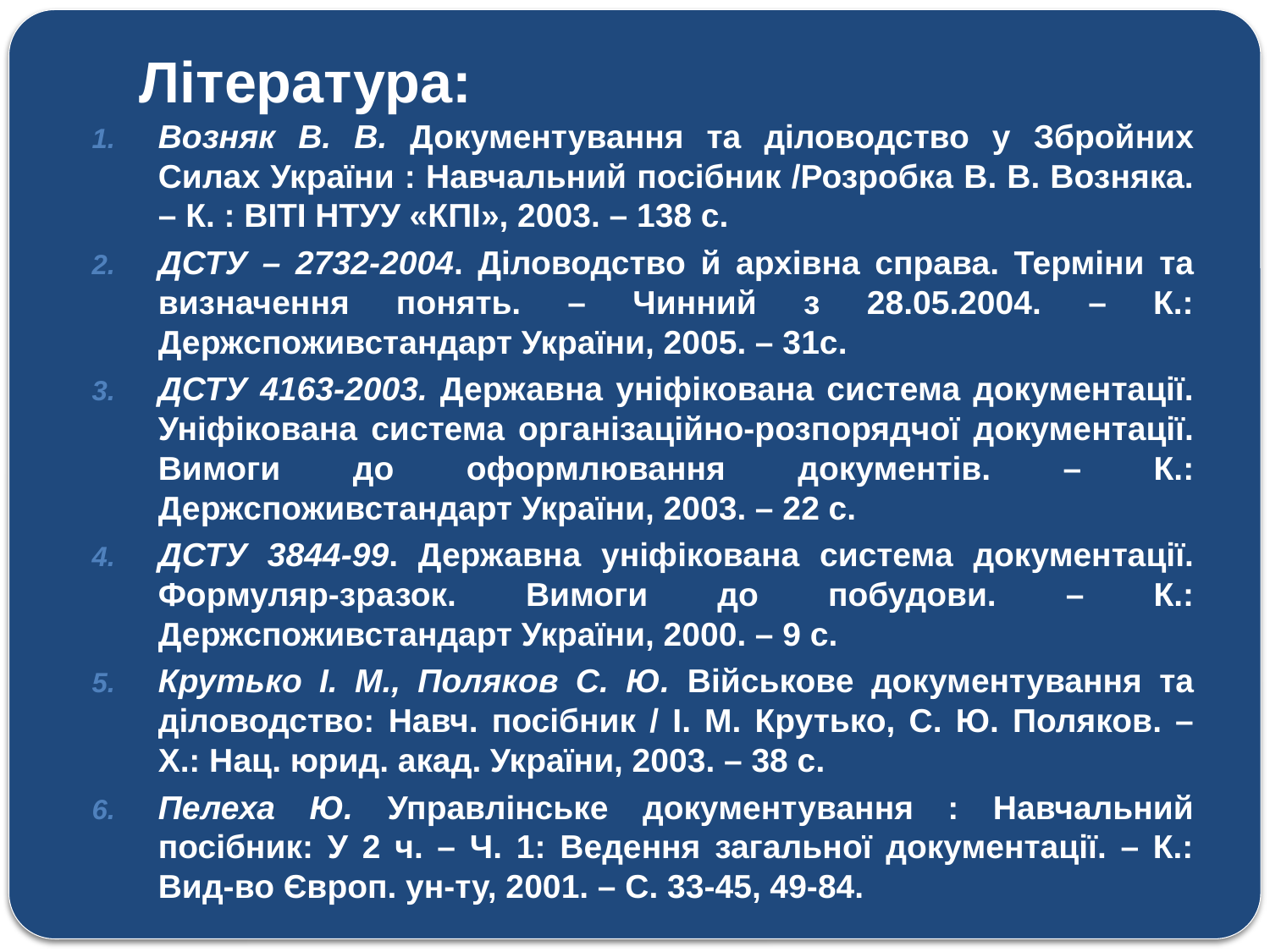

# Література:
Возняк В. В. Документування та діловодство у Збройних Силах України : Навчальний посібник /Розробка В. В. Возняка. – К. : ВІТІ НТУУ «КПІ», 2003. – 138 с.
ДСТУ – 2732-2004. Діловодство й архівна справа. Терміни та визначення понять. – Чинний з 28.05.2004. – К.: Держспоживстандарт України, 2005. – 31с.
ДСТУ 4163-2003. Державна уніфікована система документації. Уніфікована система організаційно-розпорядчої документації. Вимоги до оформлювання документів. – К.: Держспоживстандарт України, 2003. – 22 с.
ДСТУ 3844-99. Державна уніфікована система документації. Формуляр-зразок. Вимоги до побудови. – К.: Держспоживстандарт України, 2000. – 9 с.
Крутько І. М., Поляков С. Ю. Військове документування та діловодство: Навч. посібник / І. М. Крутько, С. Ю. Поляков. – Х.: Нац. юрид. акад. України, 2003. – 38 с.
Пелеха Ю. Управлінське документування : Навчальний посібник: У 2 ч. – Ч. 1: Ведення загальної документації. – К.: Вид-во Європ. ун-ту, 2001. – С. 33-45, 49-84.